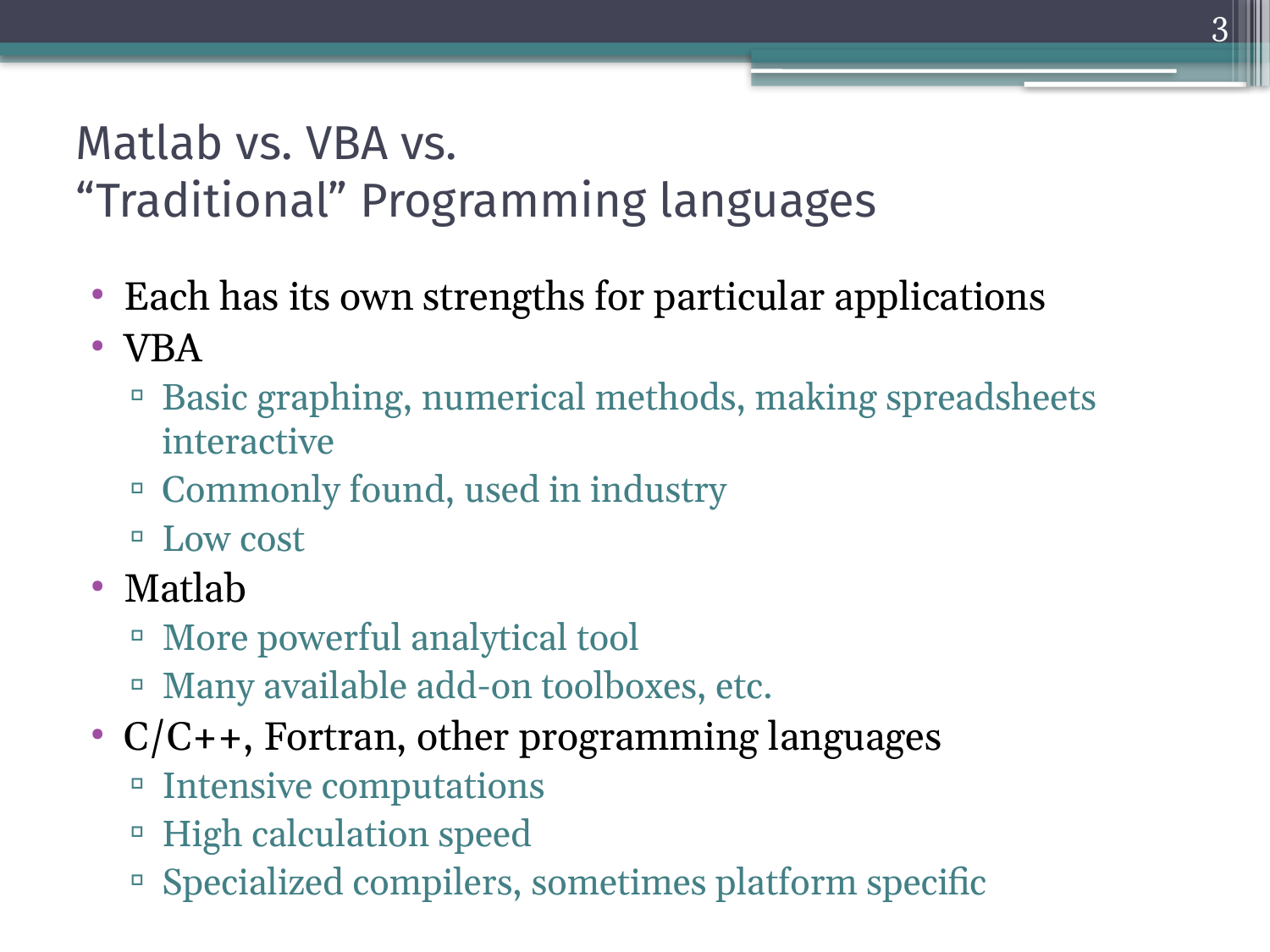

3
# Matlab vs. VBA vs. “Traditional” Programming languages
Each has its own strengths for particular applications
VBA
Basic graphing, numerical methods, making spreadsheets interactive
Commonly found, used in industry
Low cost
Matlab
More powerful analytical tool
Many available add-on toolboxes, etc.
C/C++, Fortran, other programming languages
Intensive computations
High calculation speed
Specialized compilers, sometimes platform specific